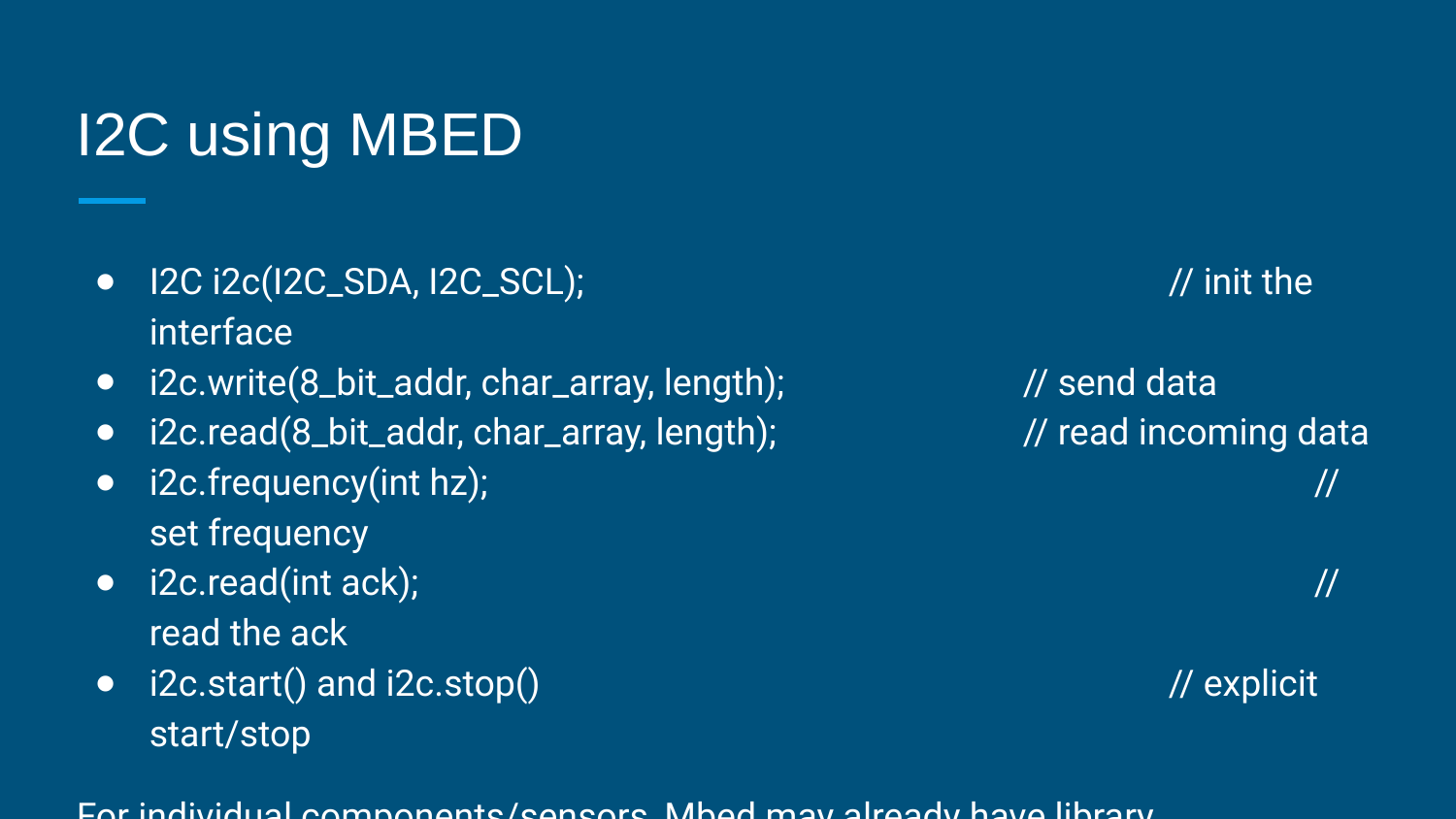

# I2C using MBED
I2C i2c(I2C_SDA, I2C_SCL);					// init the interface
i2c.write(8_bit_addr, char_array, length); 		// send data
i2c.read(8_bit_addr, char_array, length);		// read incoming data
i2c.frequency(int hz); 						// set frequency
i2c.read(int ack);							// read the ack
i2c.start() and i2c.stop()					// explicit start/stop
For individual components/sensors, Mbed may already have library
Else, check data sheets for which 8_bit_addr to use and frequency and such!